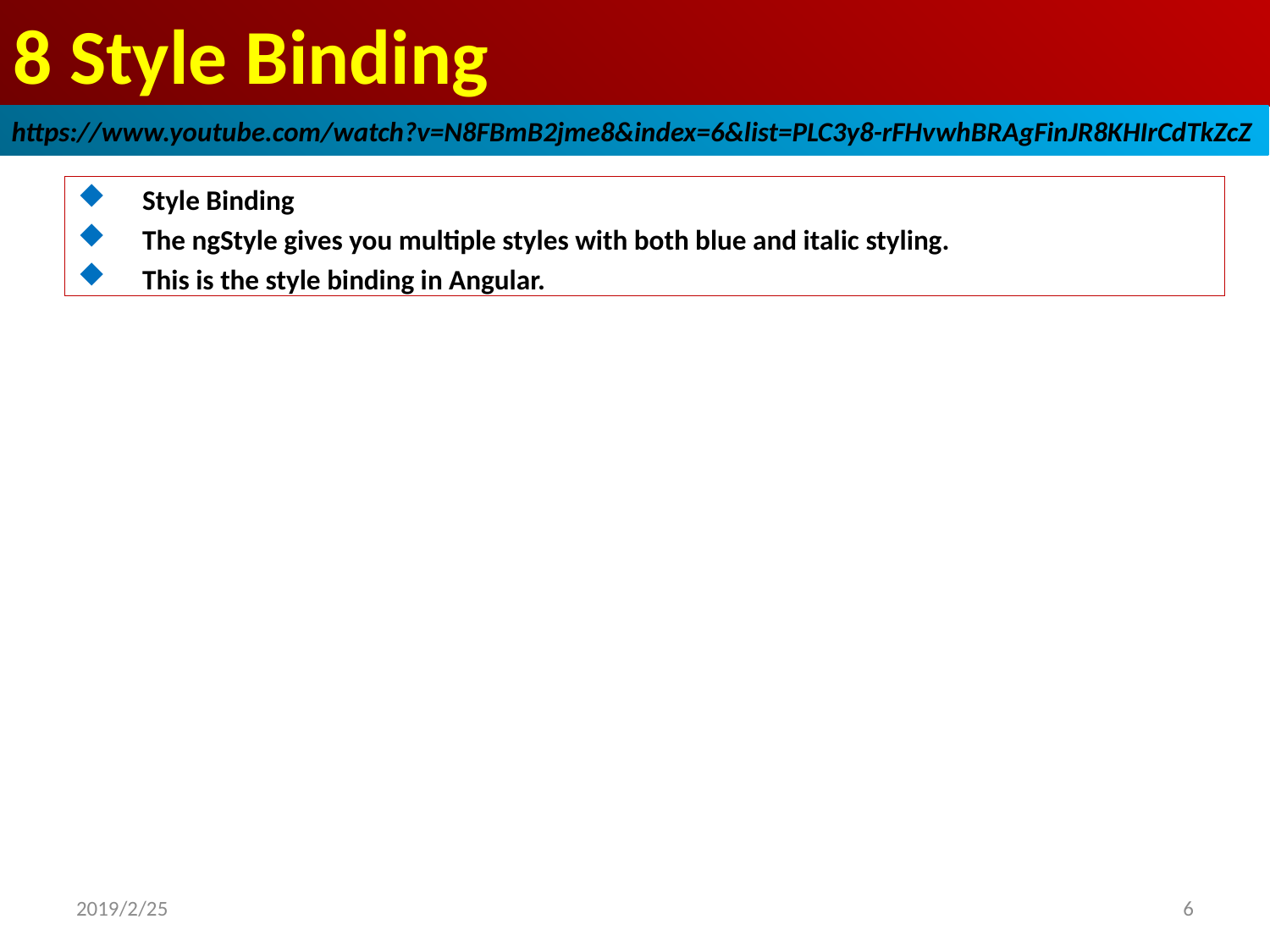

# 8 Style Binding
https://www.youtube.com/watch?v=N8FBmB2jme8&index=6&list=PLC3y8-rFHvwhBRAgFinJR8KHIrCdTkZcZ
Style Binding
The ngStyle gives you multiple styles with both blue and italic styling.
This is the style binding in Angular.
6
2019/2/25